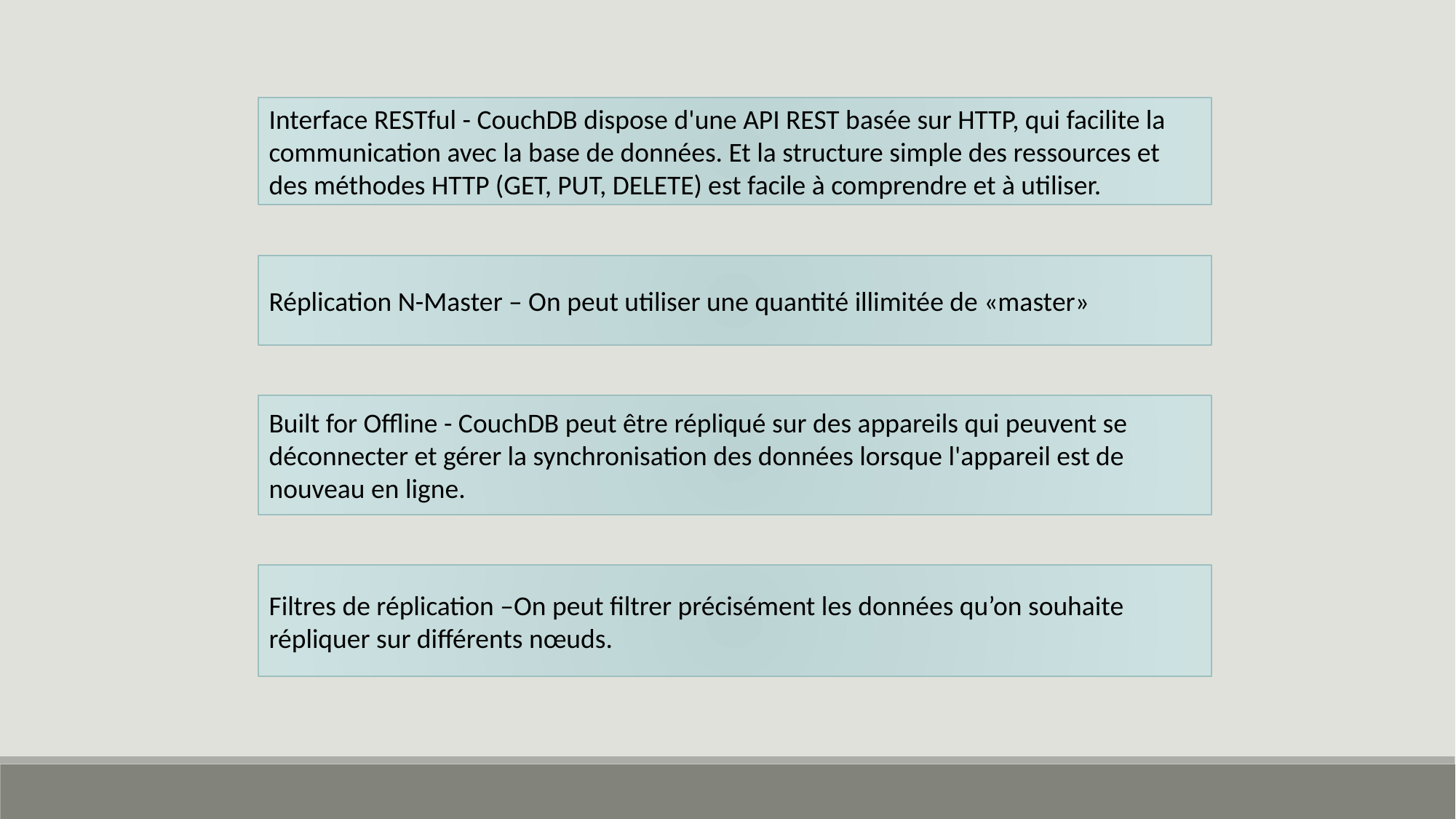

Interface RESTful - CouchDB dispose d'une API REST basée sur HTTP, qui facilite la communication avec la base de données. Et la structure simple des ressources et des méthodes HTTP (GET, PUT, DELETE) est facile à comprendre et à utiliser.
Réplication N-Master – On peut utiliser une quantité illimitée de «master»
Built for Offline - CouchDB peut être répliqué sur des appareils qui peuvent se déconnecter et gérer la synchronisation des données lorsque l'appareil est de nouveau en ligne.
Filtres de réplication –On peut filtrer précisément les données qu’on souhaite répliquer sur différents nœuds.